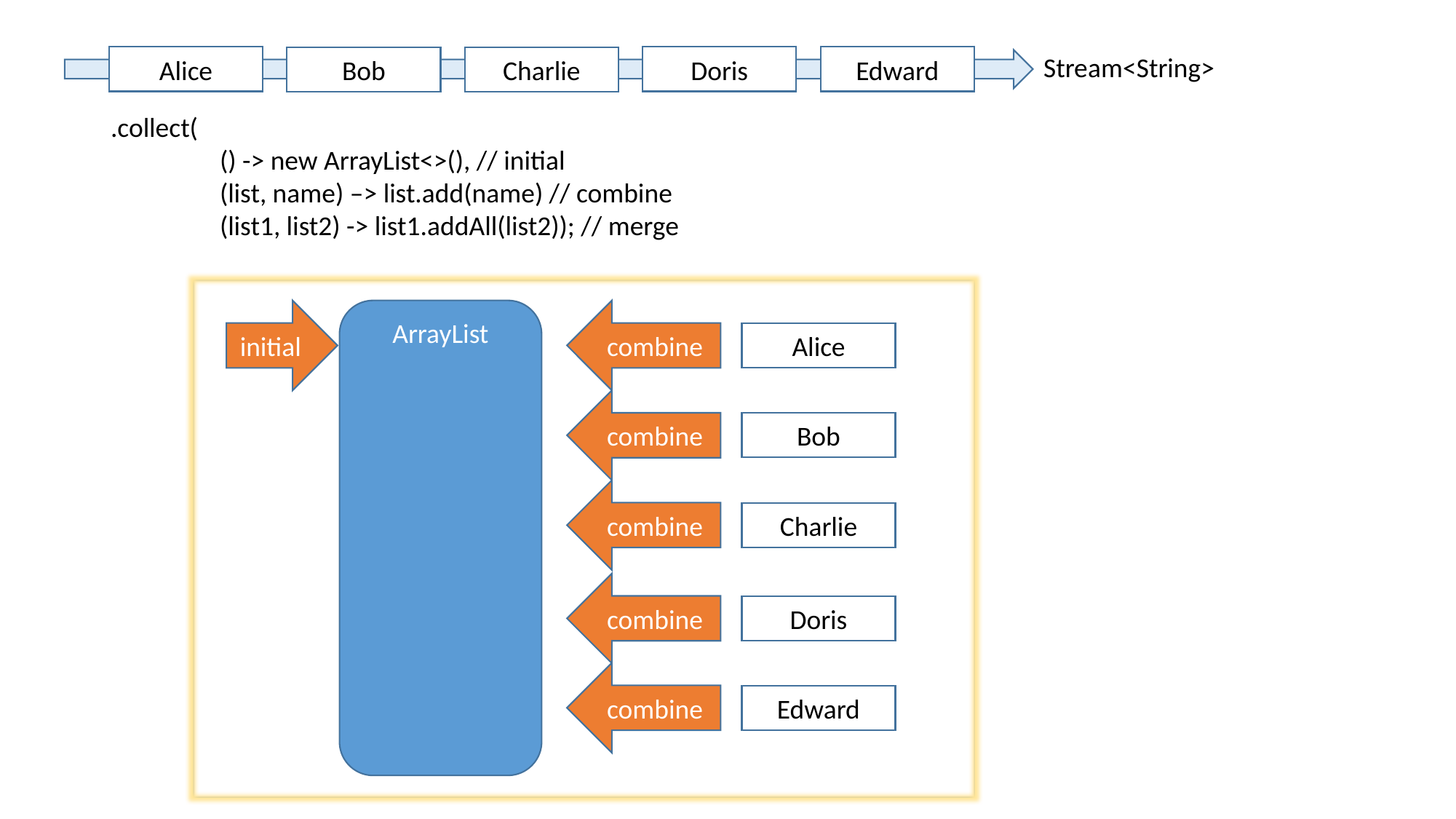

Stream<String>
Alice
Doris
Edward
Bob
Charlie

.collect(
	() -> new ArrayList<>(), // initial
	(list, name) –> list.add(name) // combine
	(list1, list2) -> list1.addAll(list2)); // merge

ArrayList
combine
initial
Alice
combine
Bob
combine
Charlie
combine
Doris
combine
Edward